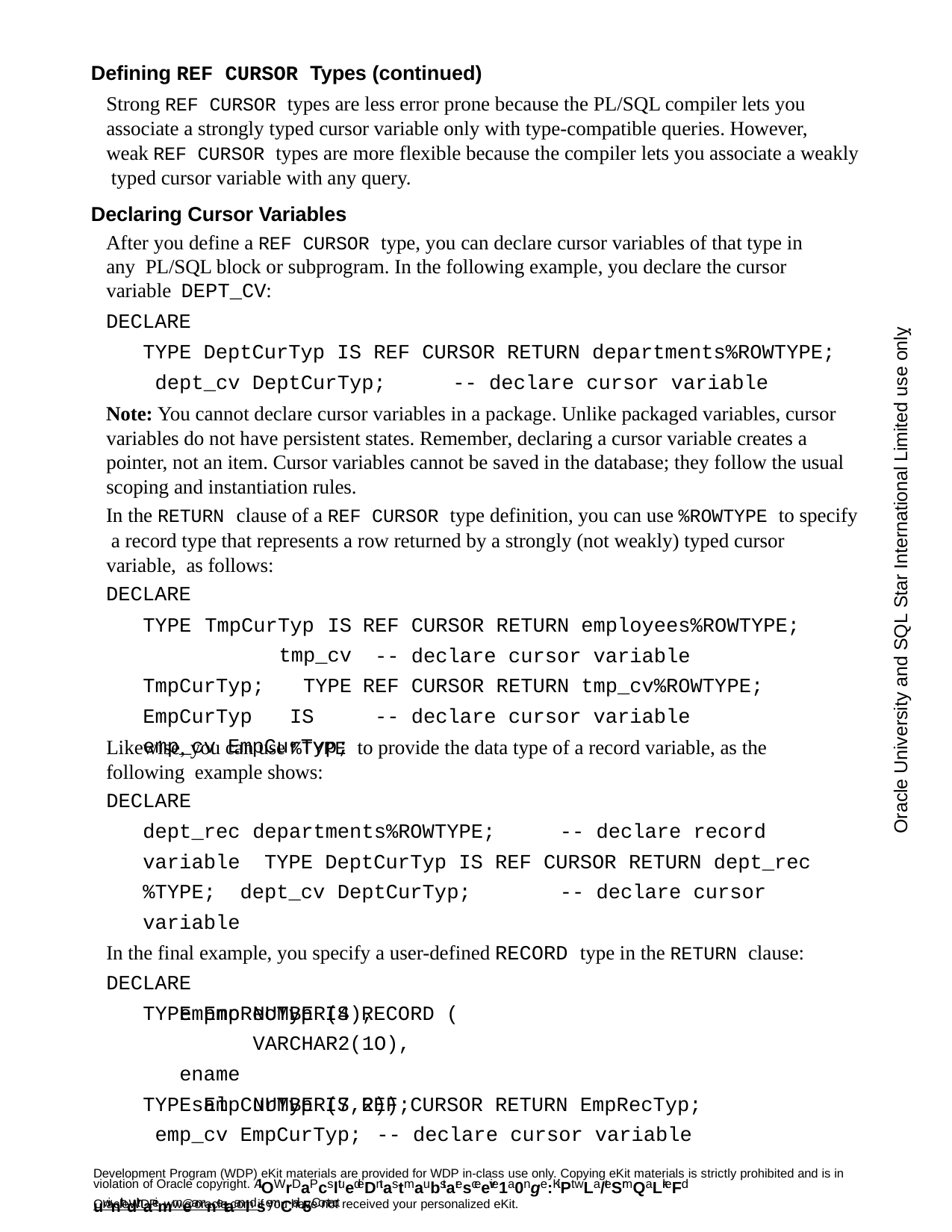

Defining REF CURSOR Types (continued)
Strong REF CURSOR types are less error prone because the PL/SQL compiler lets you  associate a strongly typed cursor variable only with type-compatible queries. However,  weak REF CURSOR types are more flexible because the compiler lets you associate a weakly  typed cursor variable with any query.
Declaring Cursor Variables
After you define a REF CURSOR type, you can declare cursor variables of that type in any  PL/SQL block or subprogram. In the following example, you declare the cursor variable  DEPT_CV:
DECLARE
TYPE DeptCurTyp IS REF CURSOR RETURN departments%ROWTYPE;  dept_cv DeptCurTyp;	-- declare cursor variable
Note: You cannot declare cursor variables in a package. Unlike packaged variables, cursor  variables do not have persistent states. Remember, declaring a cursor variable creates a  pointer, not an item. Cursor variables cannot be saved in the database; they follow the usual  scoping and instantiation rules.
In the RETURN clause of a REF CURSOR type definition, you can use %ROWTYPE to specify  a record type that represents a row returned by a strongly (not weakly) typed cursor variable,  as follows:
DECLARE
Oracle University and SQL Star International Limited use onlyฺ
TYPE TmpCurTyp IS  tmp_cv TmpCurTyp;  TYPE EmpCurTyp IS  emp_cv EmpCurTyp;
REF CURSOR RETURN employees%ROWTYPE;
-- declare cursor variable
REF CURSOR RETURN tmp_cv%ROWTYPE;
-- declare cursor variable
Likewise, you can use %TYPE to provide the data type of a record variable, as the following  example shows:
DECLARE
dept_rec departments%ROWTYPE;	-- declare record variable  TYPE DeptCurTyp IS REF CURSOR RETURN dept_rec%TYPE;  dept_cv DeptCurTyp;	-- declare cursor variable
In the final example, you specify a user-defined RECORD type in the RETURN clause:
DECLARE
TYPE EmpRecTyp IS RECORD (
empno  ename  sal
NUMBER(4),  VARCHAR2(1O),  NUMBER(7,2));
TYPE EmpCurTyp IS REF CURSOR RETURN EmpRecTyp;  emp_cv EmpCurTyp;	-- declare cursor variable
Development Program (WDP) eKit materials are provided for WDP in-class use only. Copying eKit materials is strictly prohibited and is in
violation of Oracle copyright. AllOWrDaPcsltuedeDntas tmaubstaresceeive1a0nge:KiPt wLa/teSrmQaLrkeFd uwinthdthaeimr neamnetaanldsemCail.-5Contact
OracleWDP_ww@oracle.com if you have not received your personalized eKit.